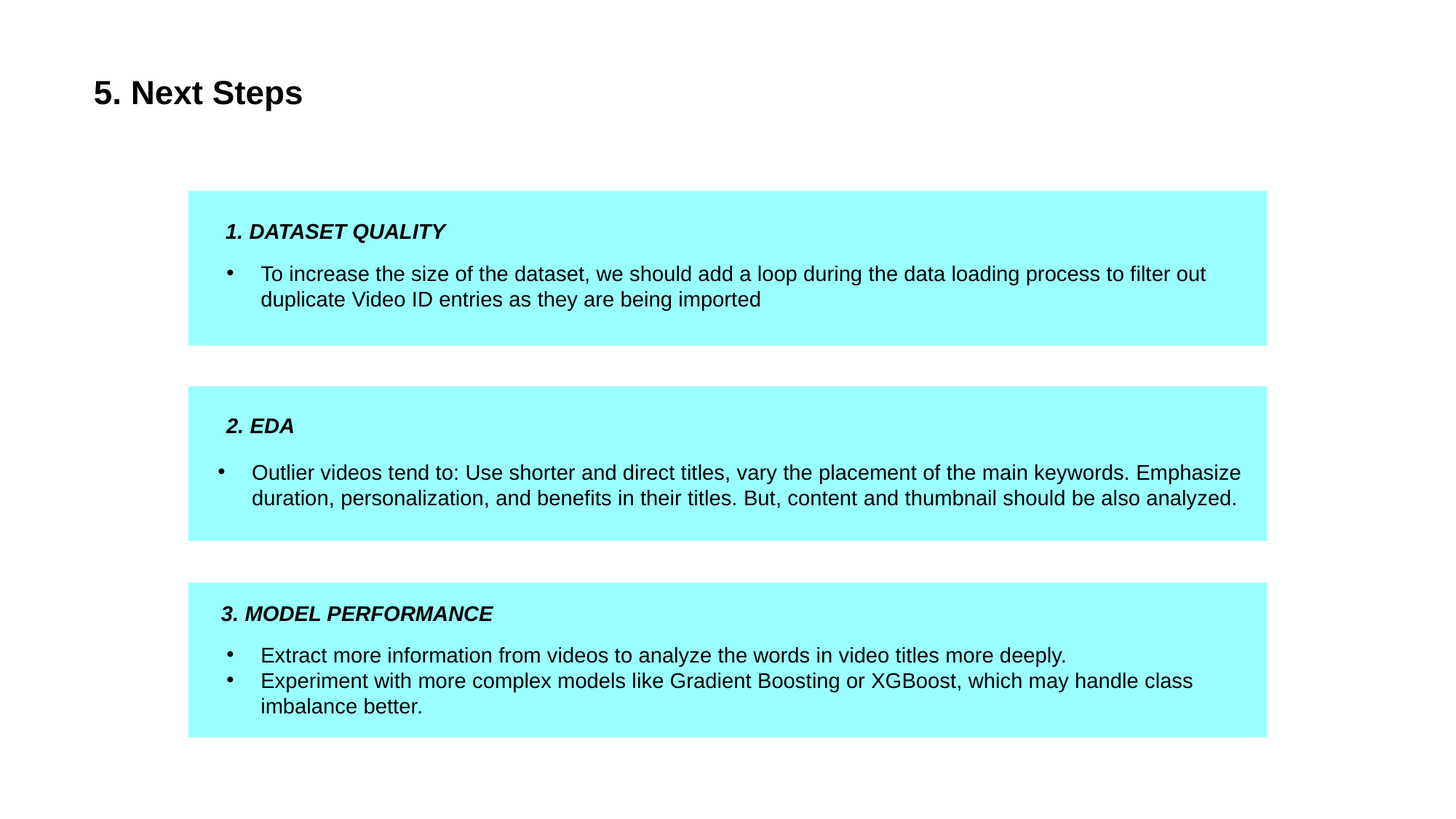

5. Next Steps

1. DATASET QUALITY
To increase the size of the dataset, we should add a loop during the data loading process to filter out duplicate Video ID entries as they are being imported

2. EDA
Outlier videos tend to: Use shorter and direct titles, vary the placement of the main keywords. Emphasize duration, personalization, and benefits in their titles. But, content and thumbnail should be also analyzed.

3. MODEL PERFORMANCE
Extract more information from videos to analyze the words in video titles more deeply.
Experiment with more complex models like Gradient Boosting or XGBoost, which may handle class imbalance better.